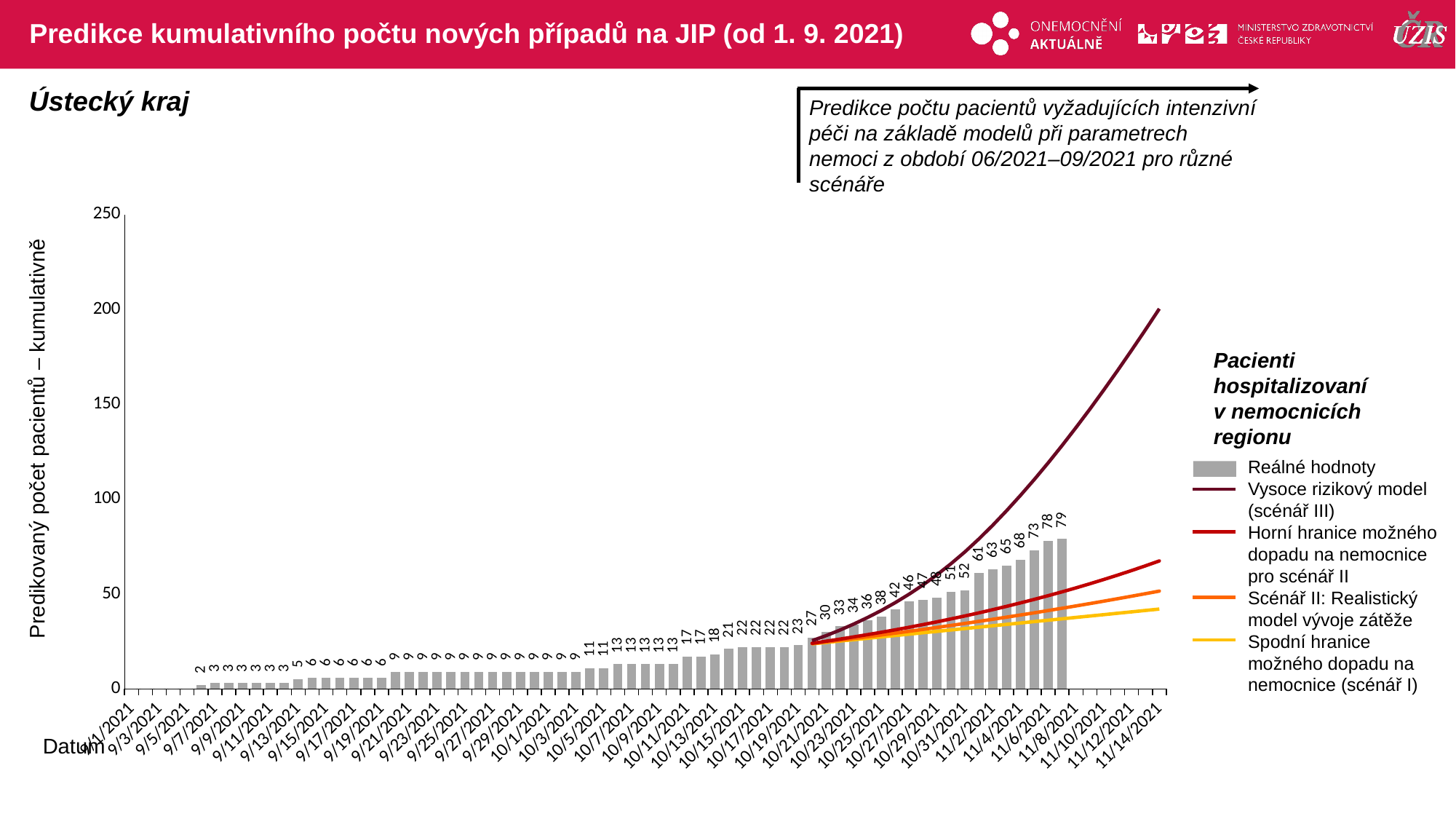

# Predikce kumulativního počtu nových případů na JIP (od 1. 9. 2021)
Ústecký kraj
Predikce počtu pacientů vyžadujících intenzivní péči na základě modelů při parametrech nemoci z období 06/2021–09/2021 pro různé scénáře

### Chart

| Category |  |  |  |  |  |
|---|---|---|---|---|---|
| 44440 | 0.0 | None | None | None | None |
| 44441 | 0.0 | None | None | None | None |
| 44442 | 0.0 | None | None | None | None |
| 44443 | 0.0 | None | None | None | None |
| 44444 | 0.0 | None | None | None | None |
| 44445 | 2.0 | None | None | None | None |
| 44446 | 3.0 | None | None | None | None |
| 44447 | 3.0 | None | None | None | None |
| 44448 | 3.0 | None | None | None | None |
| 44449 | 3.0 | None | None | None | None |
| 44450 | 3.0 | None | None | None | None |
| 44451 | 3.0 | None | None | None | None |
| 44452 | 5.0 | None | None | None | None |
| 44453 | 6.0 | None | None | None | None |
| 44454 | 6.0 | None | None | None | None |
| 44455 | 6.0 | None | None | None | None |
| 44456 | 6.0 | None | None | None | None |
| 44457 | 6.0 | None | None | None | None |
| 44458 | 6.0 | None | None | None | None |
| 44459 | 9.0 | None | None | None | None |
| 44460 | 9.0 | None | None | None | None |
| 44461 | 9.0 | None | None | None | None |
| 44462 | 9.0 | None | None | None | None |
| 44463 | 9.0 | None | None | None | None |
| 44464 | 9.0 | None | None | None | None |
| 44465 | 9.0 | None | None | None | None |
| 44466 | 9.0 | None | None | None | None |
| 44467 | 9.0 | None | None | None | None |
| 44468 | 9.0 | None | None | None | None |
| 44469 | 9.0 | None | None | None | None |
| 44470 | 9.0 | None | None | None | None |
| 44471 | 9.0 | None | None | None | None |
| 44472 | 9.0 | None | None | None | None |
| 44473 | 11.0 | None | None | None | None |
| 44474 | 11.0 | None | None | None | None |
| 44475 | 13.0 | None | None | None | None |
| 44476 | 13.0 | None | None | None | None |
| 44477 | 13.0 | None | None | None | None |
| 44478 | 13.0 | None | None | None | None |
| 44479 | 13.0 | None | None | None | None |
| 44480 | 17.0 | None | None | None | None |
| 44481 | 17.0 | None | None | None | None |
| 44482 | 18.0 | None | None | None | None |
| 44483 | 21.0 | None | None | None | None |
| 44484 | 22.0 | None | None | None | None |
| 44485 | 22.0 | None | None | None | None |
| 44486 | 22.0 | None | None | None | None |
| 44487 | 22.0 | None | None | None | None |
| 44488 | 23.0 | None | None | None | None |
| 44489 | 27.0 | 23.730670129490687 | 23.859338011692103 | 24.0349119305196 | 25.397633995820975 |
| 44490 | 30.0 | 24.46202558312967 | 24.73577247233688 | 25.110244083521177 | 28.02327890659732 |
| 44491 | 33.0 | 25.19383268882811 | 25.629500704903332 | 26.227419434242673 | 30.95718294977134 |
| 44492 | 34.0 | 25.925983608114322 | 26.540728181951003 | 27.387898110588477 | 34.1833029137322 |
| 44493 | 36.0 | 26.65837596519537 | 27.469698312833494 | 28.59319932254022 | 37.648466756150114 |
| 44494 | 38.0 | 27.390924474628026 | 28.41666789284381 | 29.844901158489172 | 41.38026437140232 |
| 44495 | 42.0 | 28.123609638360758 | 29.381903957149543 | 31.144620498694685 | 45.49825861561961 |
| 44496 | 46.0 | 28.856399471292786 | 30.365674463153226 | 32.49401296758778 | 49.976863518860306 |
| 44497 | 47.0 | 29.58928573191422 | 31.36823297762086 | 33.89477499138307 | 54.84822566179115 |
| 44498 | 48.0 | 30.32226607801393 | 32.38983659384178 | 35.34864678965251 | 60.17997468100046 |
| 44499 | 51.0 | 31.05531815842909 | 33.43074302945288 | 36.85741396549638 | 65.96207838674977 |
| 44500 | 52.0 | 31.788431718031905 | 34.4911971081719 | 38.42290983427727 | 72.19392272095904 |
| 44501 | 61.0 | 32.52160266804566 | 35.57144824696478 | 40.04701442165918 | 78.95188158195668 |
| 44502 | 63.0 | 33.25480572286028 | 36.67174455074404 | 41.73165047870156 | 86.19104630407716 |
| 44503 | 65.0 | 33.98804207067868 | 37.79233085231905 | 43.478782998210704 | 93.86503332879373 |
| 44504 | 68.0 | 34.72130385817545 | 38.93343893316135 | 45.29041918632323 | 101.92989530028983 |
| 44505 | 73.0 | 35.4545875233316 | 40.0953007126849 | 47.16860869553667 | 110.36779211844082 |
| 44506 | 78.0 | 36.18787118848712 | 41.278145709940134 | 49.115443039861525 | 119.15491050318326 |
| 44507 | 79.0 | 36.921154853643266 | 42.48219974706115 | 51.13305485122467 | 128.2726624514347 |
| 44508 | None | 37.65443851879879 | 43.70768422763051 | 53.223616955605394 | 137.7165526529877 |
| 44509 | None | 38.387722183954935 | 44.954834301036655 | 55.38937799000796 | 147.470094254243 |
| 44510 | None | 39.12100584911046 | 46.22389436340925 | 57.63265424982106 | 157.51438226147863 |
| 44511 | None | 39.854289514266604 | 47.51511463957432 | 59.955823699272415 | 167.83614731936956 |
| 44512 | None | 40.58757317942213 | 48.828749592593425 | 62.361323292388214 | 178.4214093277275 |
| 44513 | None | 41.32085684457827 | 50.16505720270689 | 64.85164777798059 | 189.25462176765222 |
| 44514 | None | 42.0541405097338 | 51.52429895359023 | 67.42934962559701 | 200.32540679325308 |
Pacienti hospitalizovaní v nemocnicích regionu
Predikovaný počet pacientů – kumulativně
Reálné hodnoty
Vysoce rizikový model (scénář III)
Horní hranice možného dopadu na nemocnice pro scénář II
Scénář II: Realistický model vývoje zátěže
Spodní hranice možného dopadu na nemocnice (scénář I)

Datum